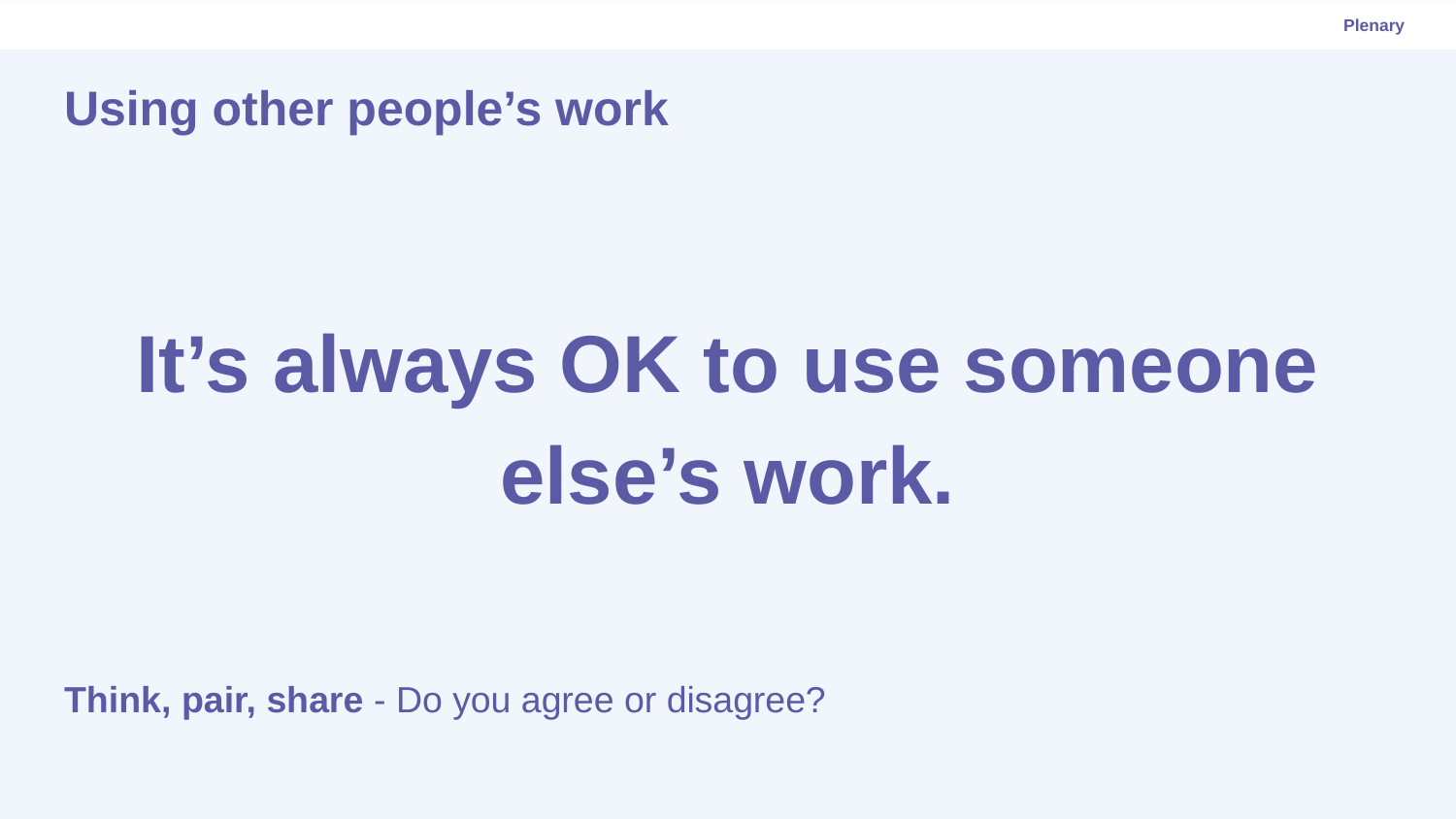

Plenary
# Using other people’s work
It’s always OK to use someone else’s work.
Think, pair, share - Do you agree or disagree?
12